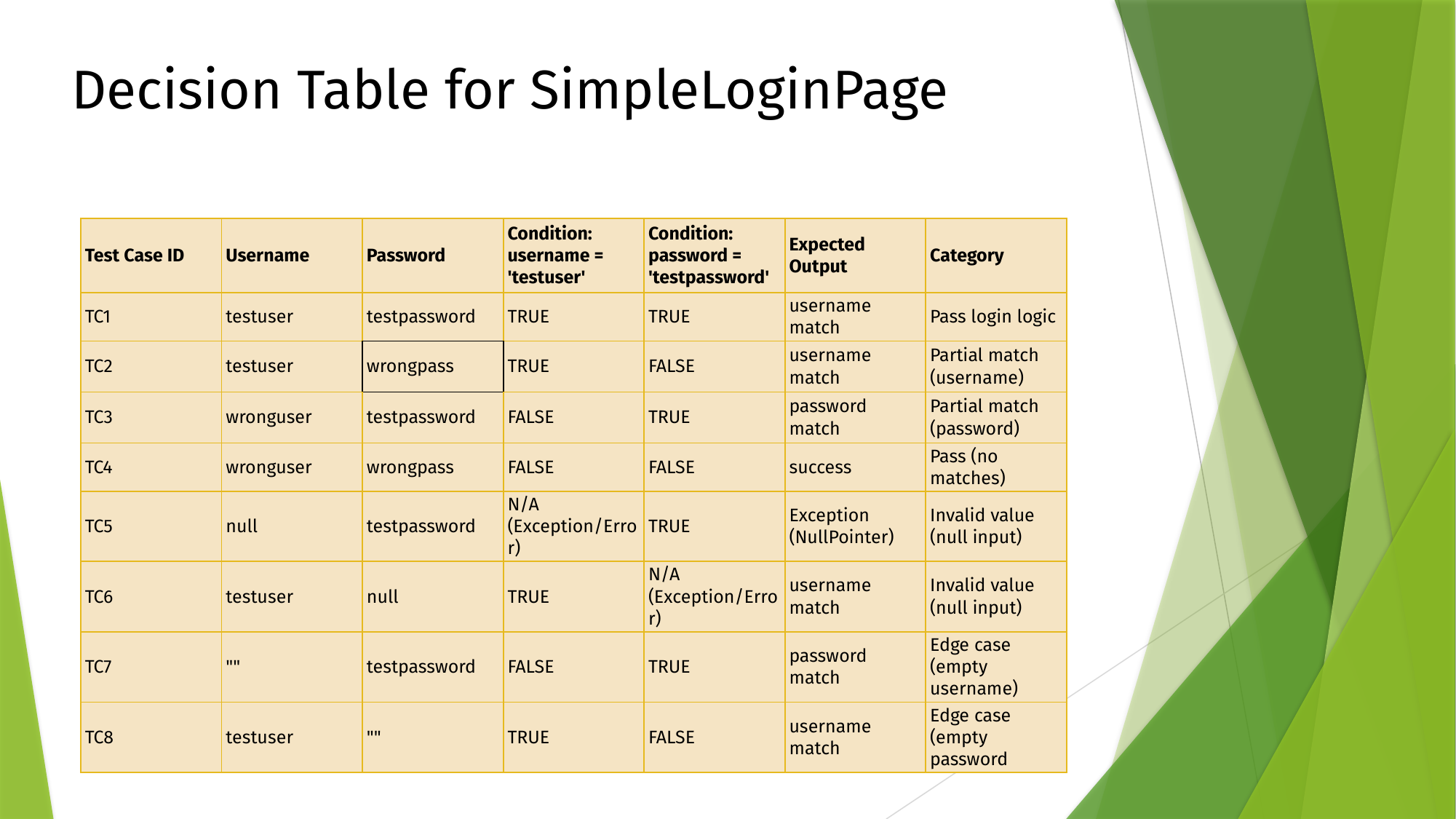

# Decision Table for SimpleLoginPage
| Test Case ID | Username | Password | Condition: username = 'testuser' | Condition: password = 'testpassword' | Expected Output | Category |
| --- | --- | --- | --- | --- | --- | --- |
| TC1 | testuser | testpassword | TRUE | TRUE | username match | Pass login logic |
| TC2 | testuser | wrongpass | TRUE | FALSE | username match | Partial match (username) |
| TC3 | wronguser | testpassword | FALSE | TRUE | password match | Partial match (password) |
| TC4 | wronguser | wrongpass | FALSE | FALSE | success | Pass (no matches) |
| TC5 | null | testpassword | N/A (Exception/Error) | TRUE | Exception (NullPointer) | Invalid value (null input) |
| TC6 | testuser | null | TRUE | N/A (Exception/Error) | username match | Invalid value (null input) |
| TC7 | "" | testpassword | FALSE | TRUE | password match | Edge case (empty username) |
| TC8 | testuser | "" | TRUE | FALSE | username match | Edge case (empty password |